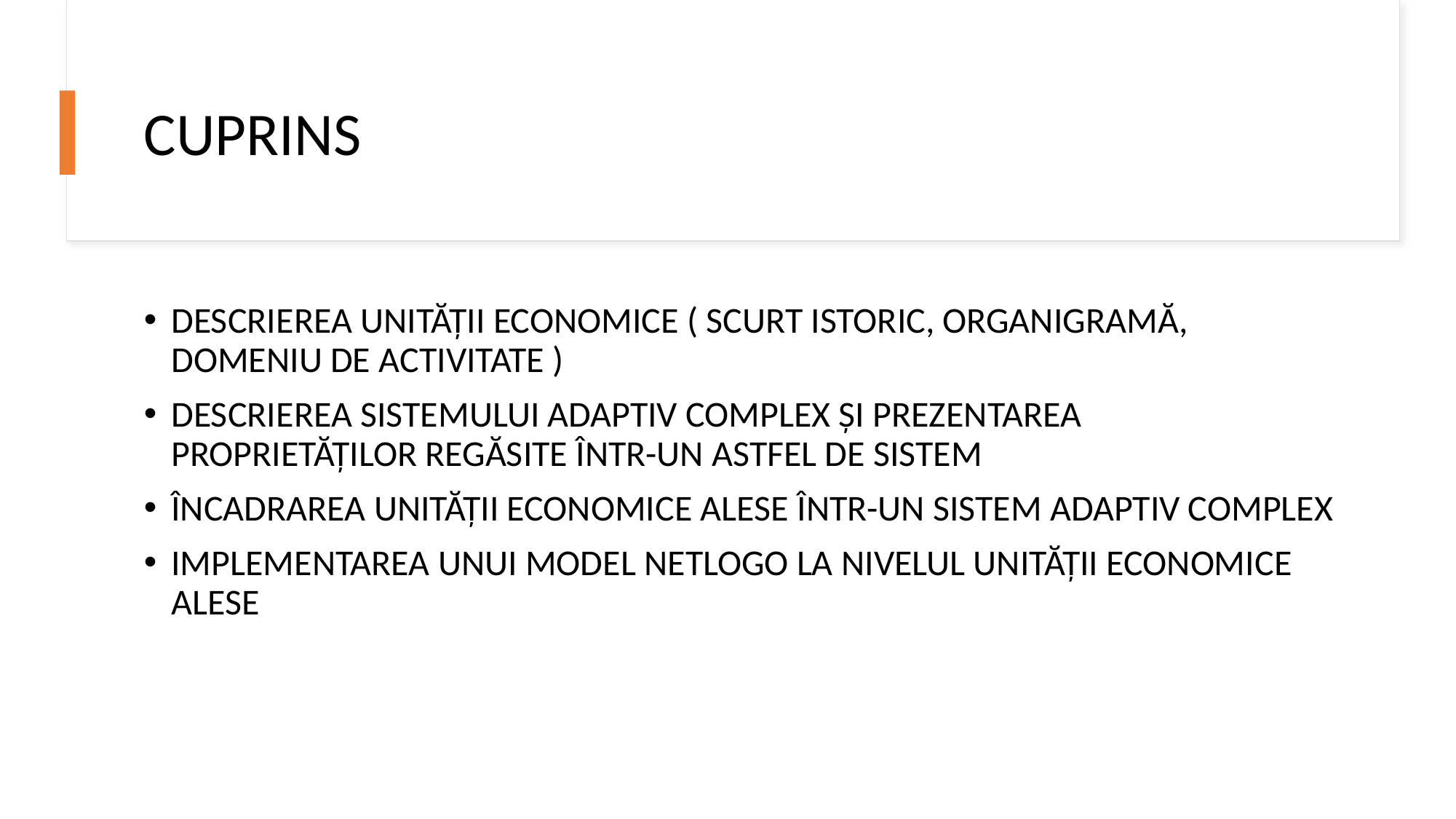

# CUPRINS

DESCRIEREA UNITĂȚII ECONOMICE ( SCURT ISTORIC, ORGANIGRAMĂ, DOMENIU DE ACTIVITATE )
DESCRIEREA SISTEMULUI ADAPTIV COMPLEX ȘI PREZENTAREA PROPRIETĂȚILOR REGĂSITE ÎNTR-UN ASTFEL DE SISTEM
ÎNCADRAREA UNITĂȚII ECONOMICE ALESE ÎNTR-UN SISTEM ADAPTIV COMPLEX
IMPLEMENTAREA UNUI MODEL NETLOGO LA NIVELUL UNITĂȚII ECONOMICE ALESE